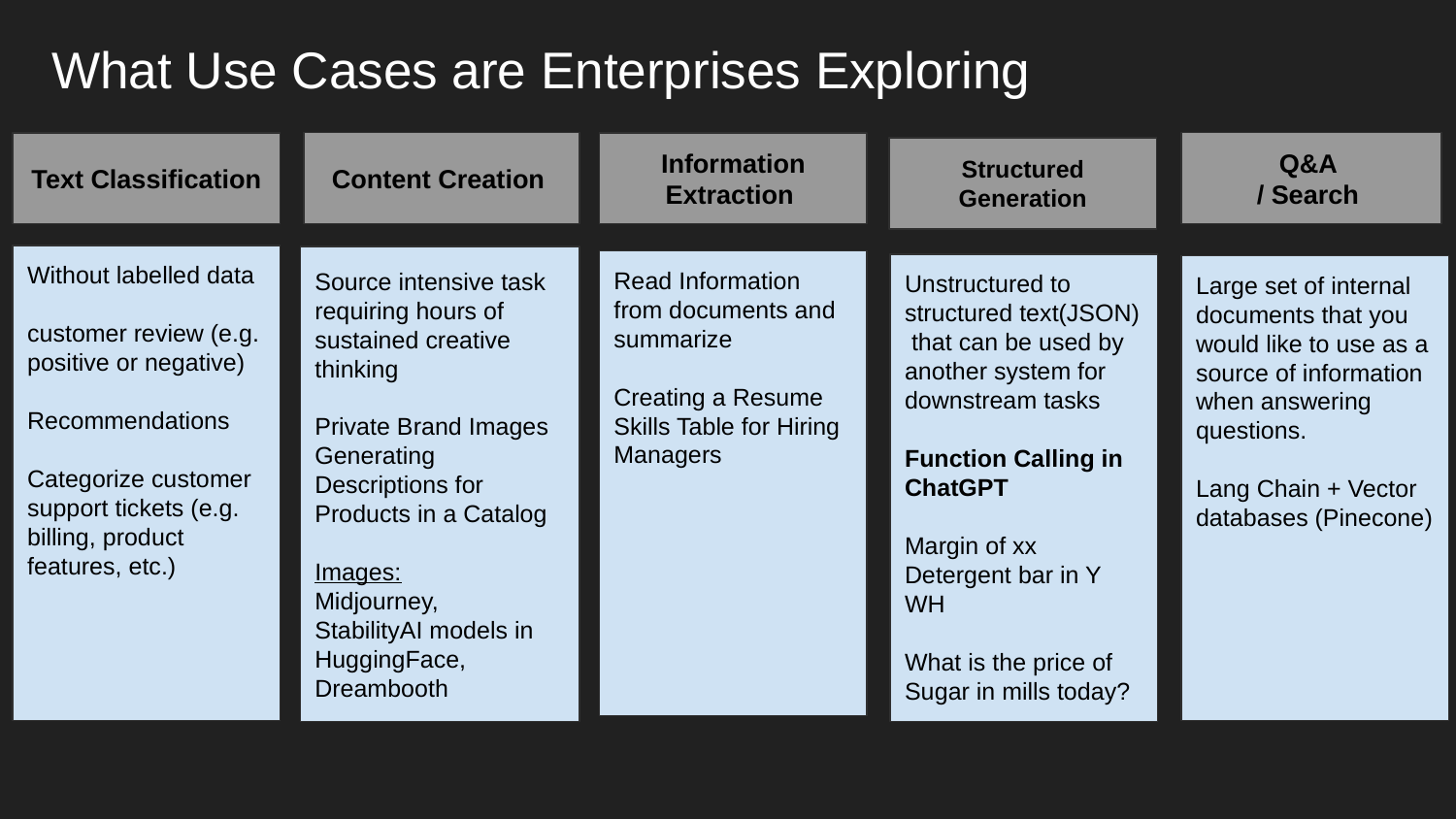

# What Use Cases are Enterprises Exploring
Content Creation
Q&A
/ Search
Text Classification

Information Extraction

Structured Generation

Without labelled data

customer review (e.g. positive or negative)

Recommendations

Categorize customer support tickets (e.g. billing, product features, etc.)

Source intensive task requiring hours of sustained creative thinking

Private Brand Images
Generating Descriptions for Products in a Catalog

Images:
Midjourney,
StabilityAI models in HuggingFace, Dreambooth

Read Information from documents and summarize

Creating a Resume Skills Table for Hiring Managers

Unstructured to structured text(JSON)  that can be used by another system for downstream tasks

Function Calling in ChatGPT

Margin of xx Detergent bar in Y WH

What is the price of Sugar in mills today?

Large set of internal documents that you would like to use as a source of information when answering questions.

Lang Chain + Vector databases (Pinecone)